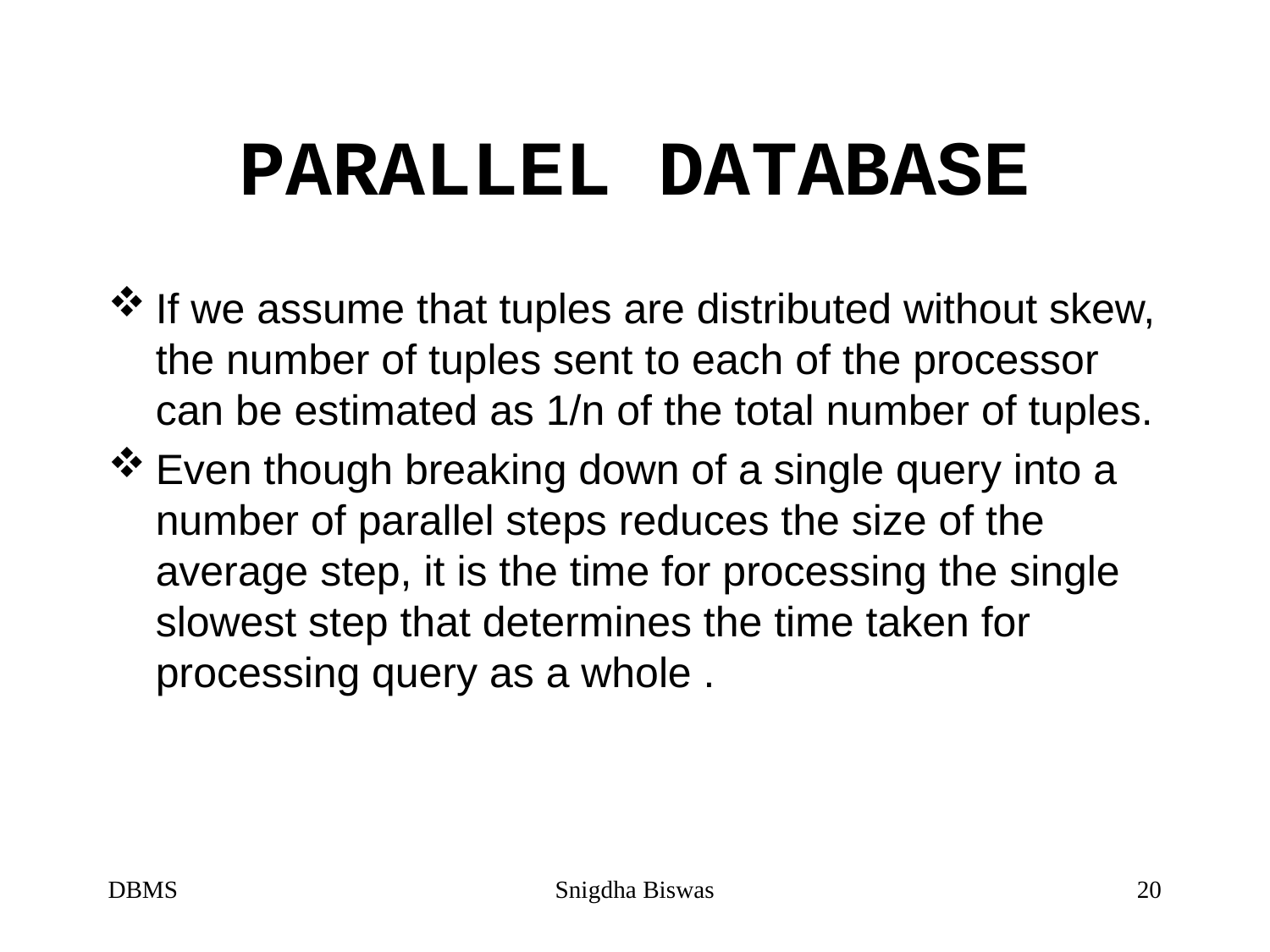

# PARALLEL DATABASE
If we assume that tuples are distributed without skew, the number of tuples sent to each of the processor can be estimated as 1/n of the total number of tuples.
Even though breaking down of a single query into a number of parallel steps reduces the size of the average step, it is the time for processing the single slowest step that determines the time taken for processing query as a whole .
DBMS
Snigdha Biswas
20